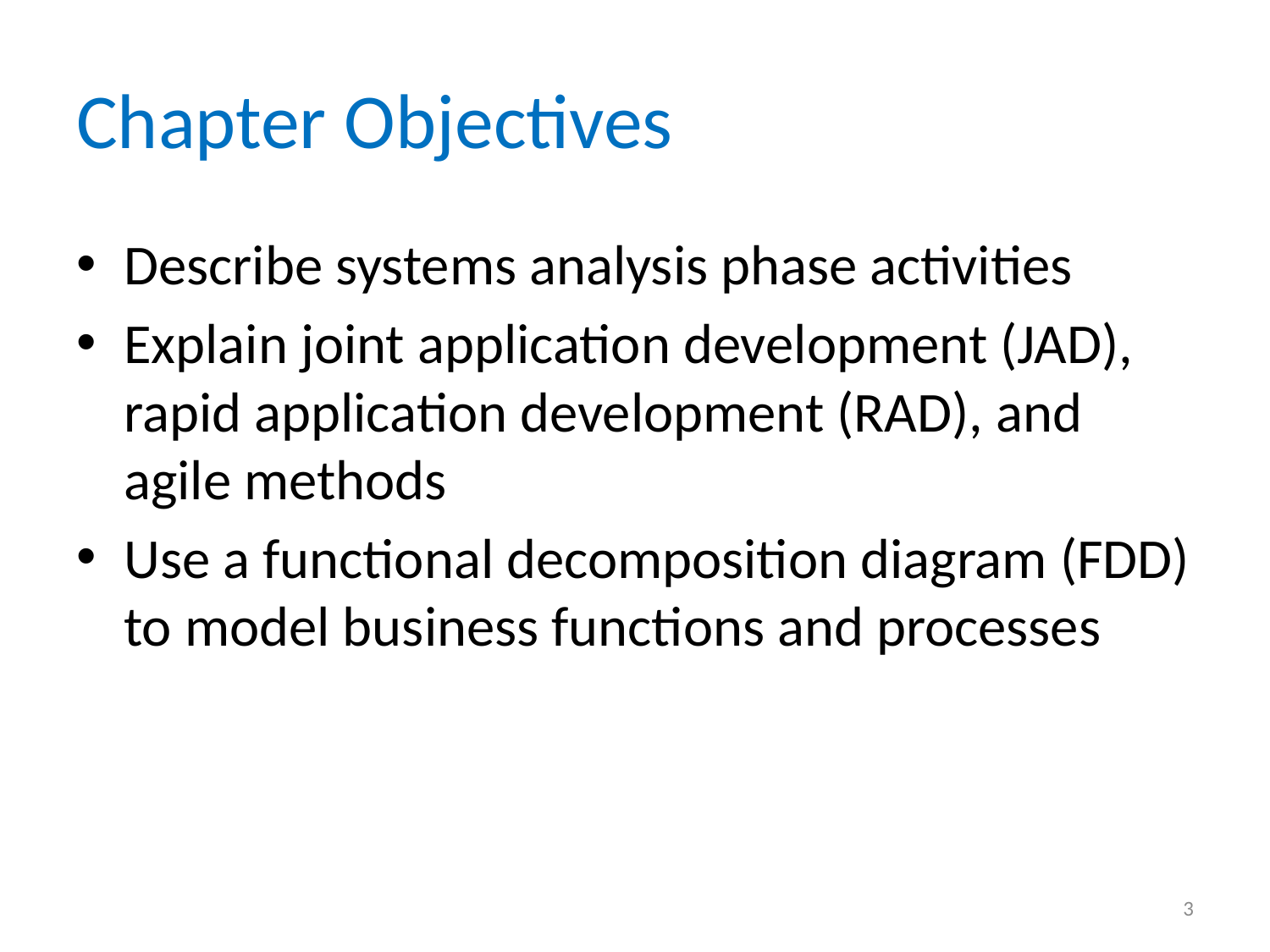

# Chapter Objectives
Describe systems analysis phase activities
Explain joint application development (JAD), rapid application development (RAD), and agile methods
Use a functional decomposition diagram (FDD) to model business functions and processes
3